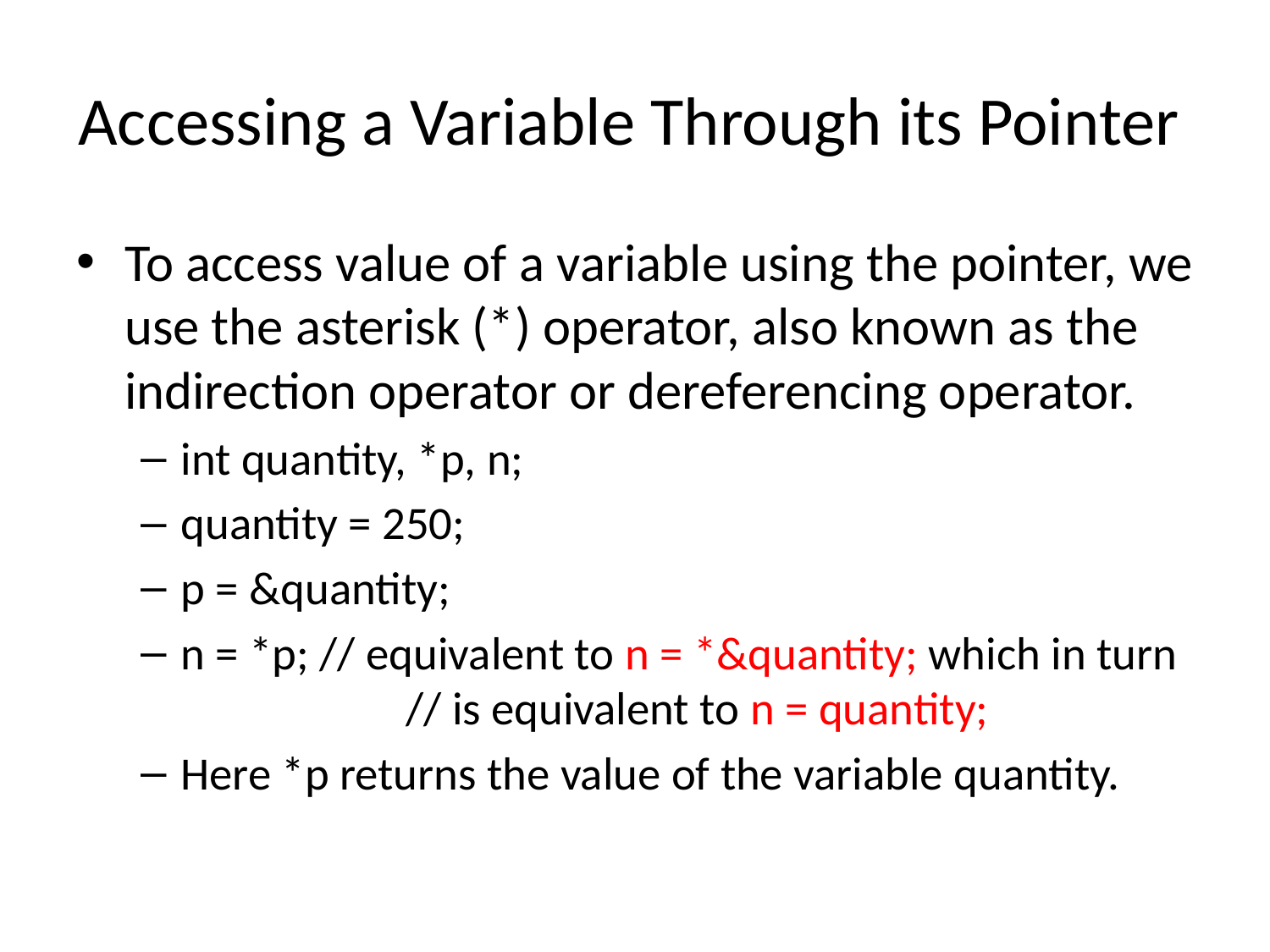

# Accessing a Variable Through its Pointer
To access value of a variable using the pointer, we use the asterisk (*) operator, also known as the indirection operator or dereferencing operator.
int quantity, *p, n;
quantity = 250;
p = &quantity;
n = *p; // equivalent to n = *&quantity; which in turn 	          // is equivalent to n = quantity;
Here *p returns the value of the variable quantity.